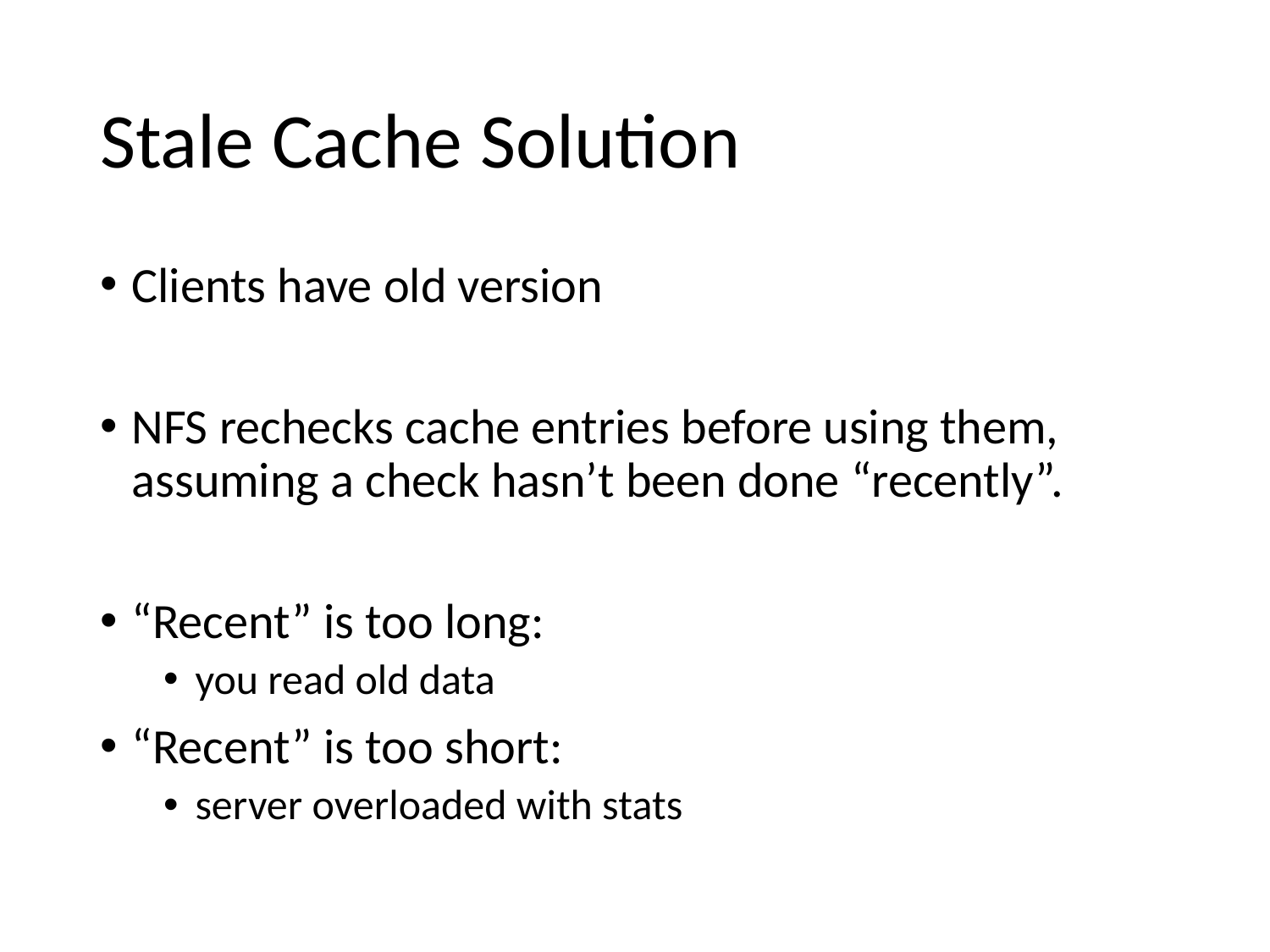

# Stale Cache Solution
Clients have old version

NFS rechecks cache entries before using them, assuming a check hasn’t been done “recently”.

“Recent” is too long:
you read old data
“Recent” is too short:
server overloaded with stats